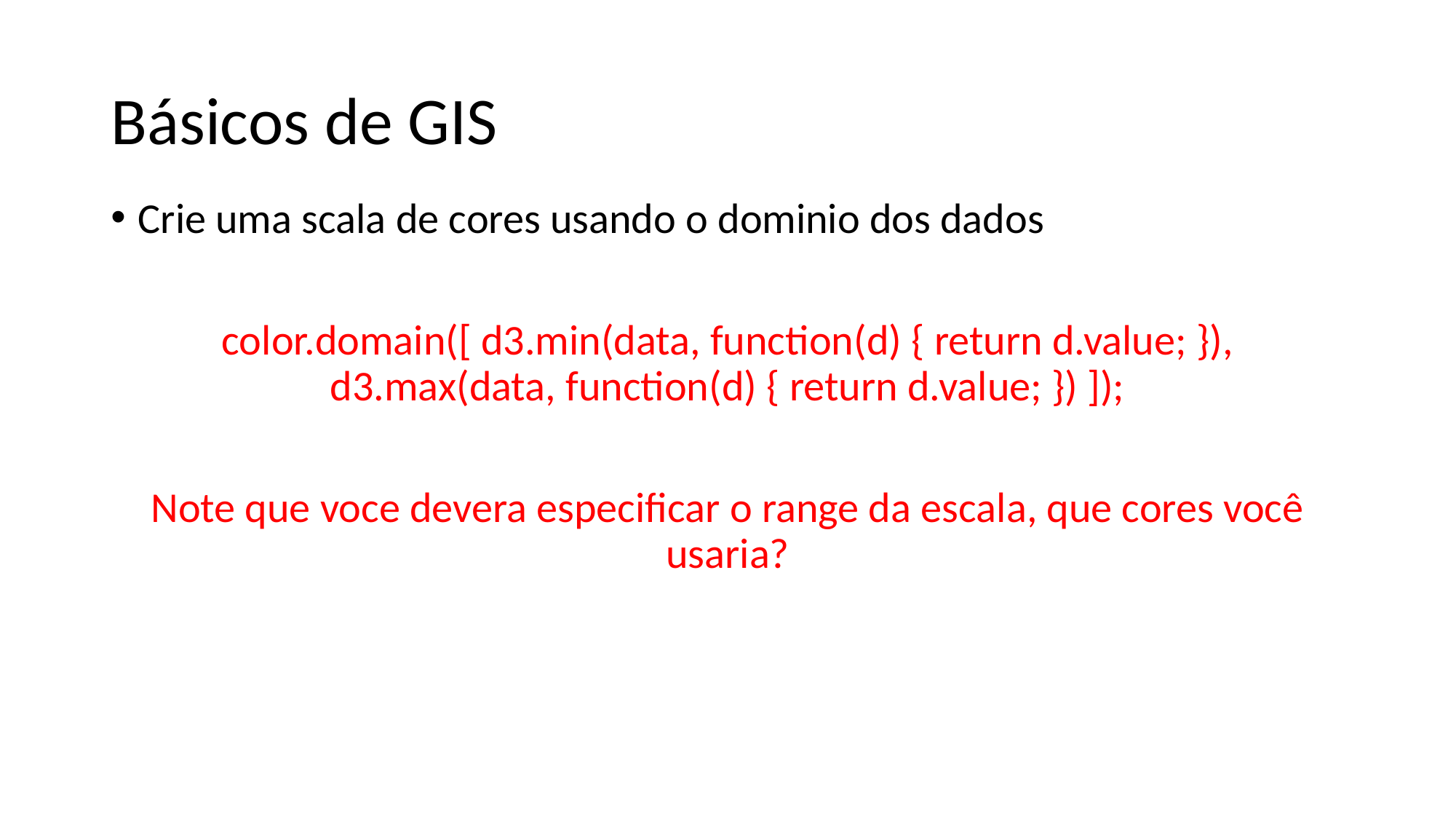

# Básicos de GIS
Crie uma scala de cores usando o dominio dos dados

color.domain([ d3.min(data, function(d) { return d.value; }), d3.max(data, function(d) { return d.value; }) ]);

Note que voce devera especificar o range da escala, que cores você usaria?